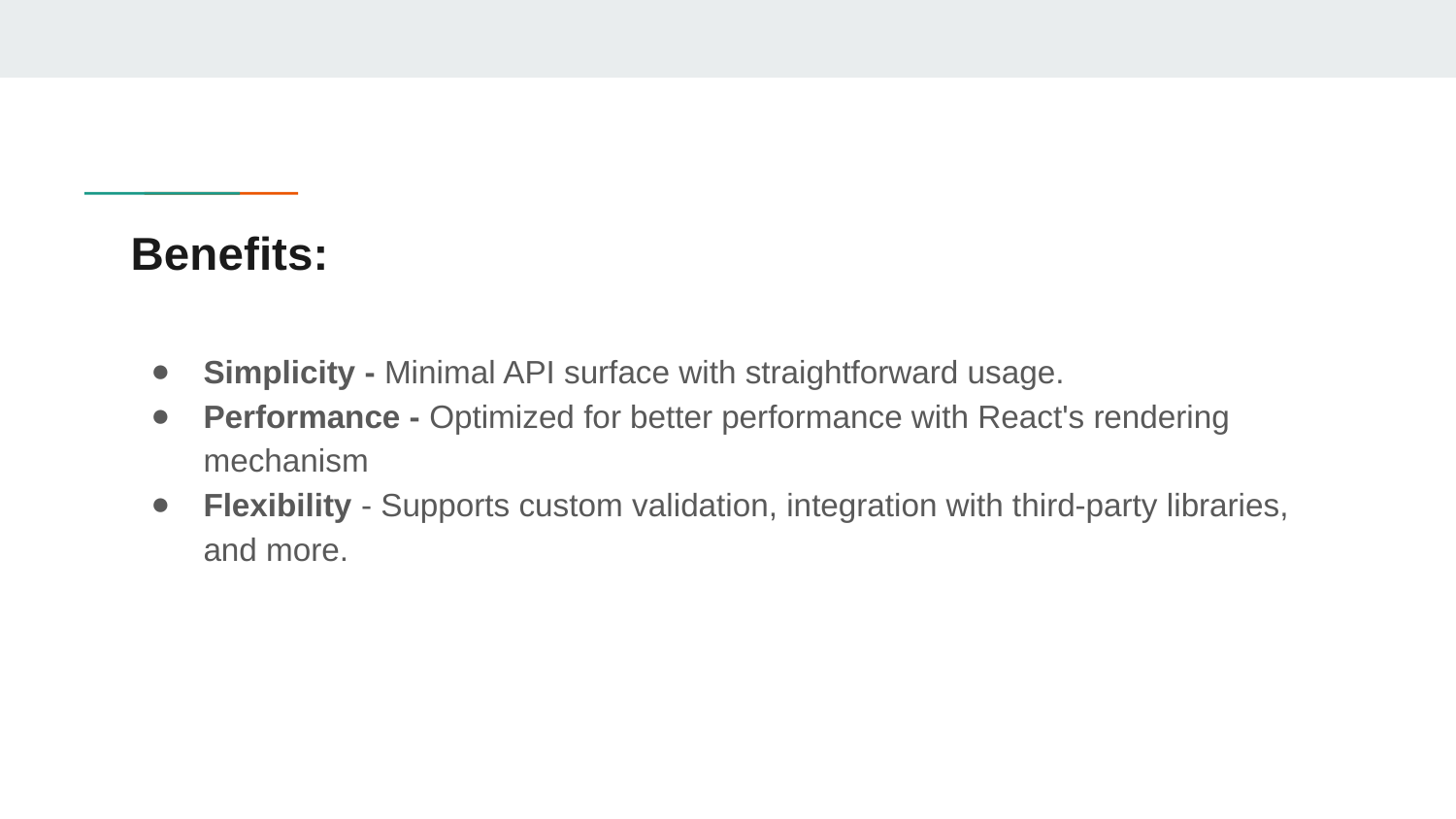

# Benefits:
Simplicity - Minimal API surface with straightforward usage.
Performance - Optimized for better performance with React's rendering mechanism
Flexibility - Supports custom validation, integration with third-party libraries, and more.